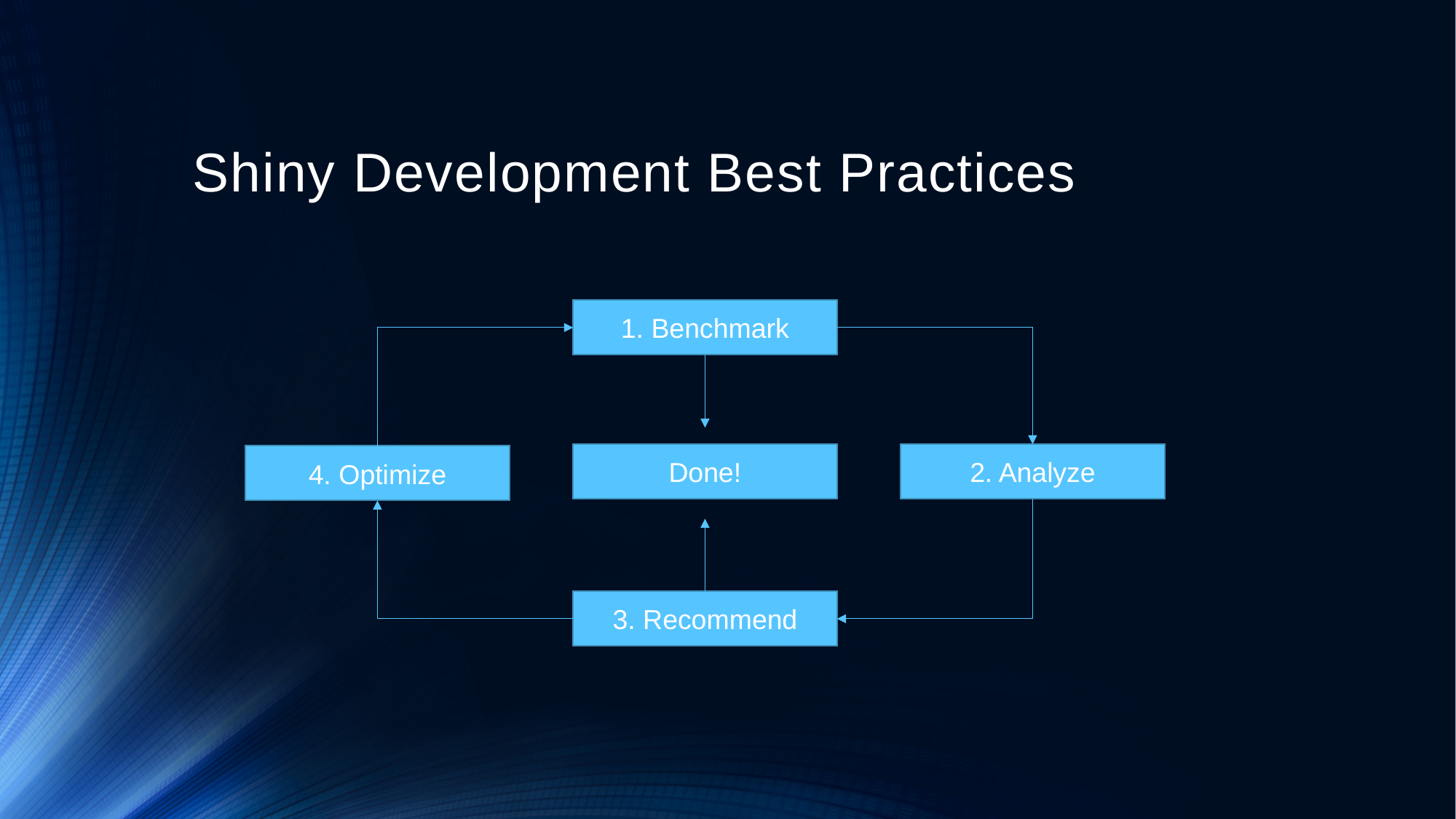

# Shiny Development Best Practices
1. Benchmark
Done!
2. Analyze
4. Optimize
3. Recommend